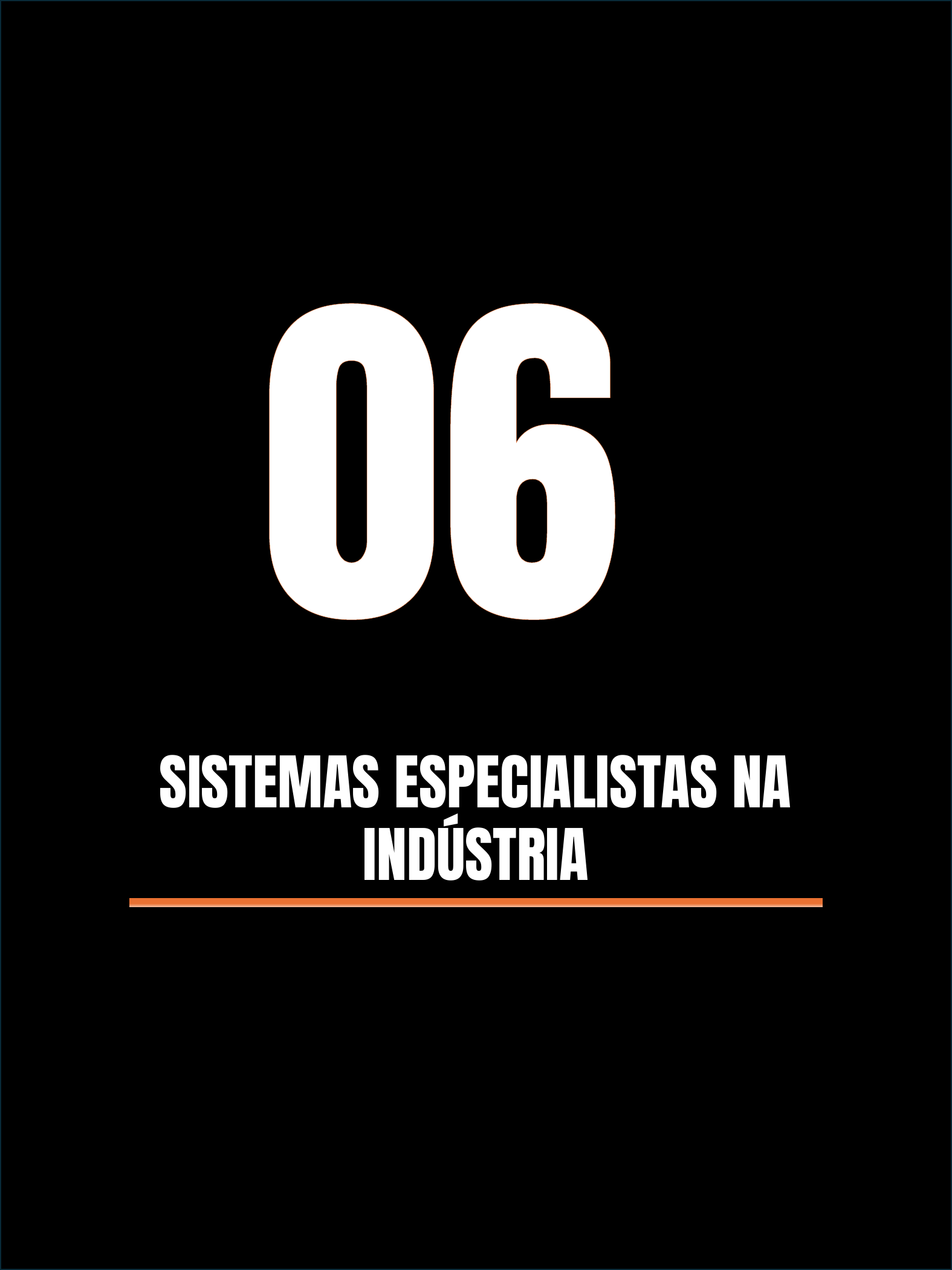

06
SISTEMAS ESPECIALISTAS NA INDÚSTRIA

Sistemas Especialistas Antonio Guimarães
12